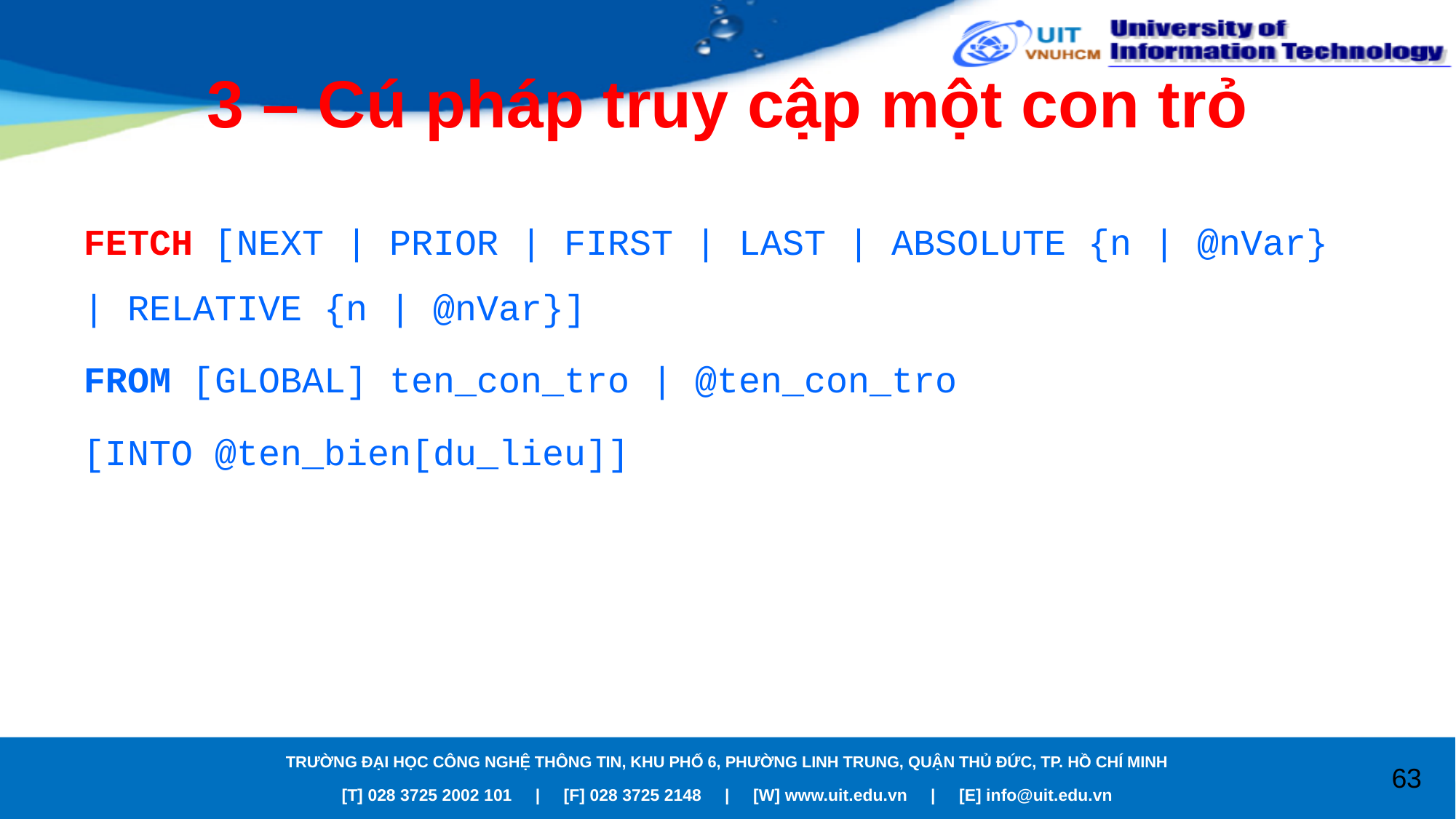

# 3 – Cú pháp truy cập một con trỏ
FETCH [NEXT | PRIOR | FIRST | LAST | ABSOLUTE {n | @nVar} | RELATIVE {n | @nVar}]
FROM [GLOBAL] ten_con_tro | @ten_con_tro
[INTO @ten_bien[du_lieu]]